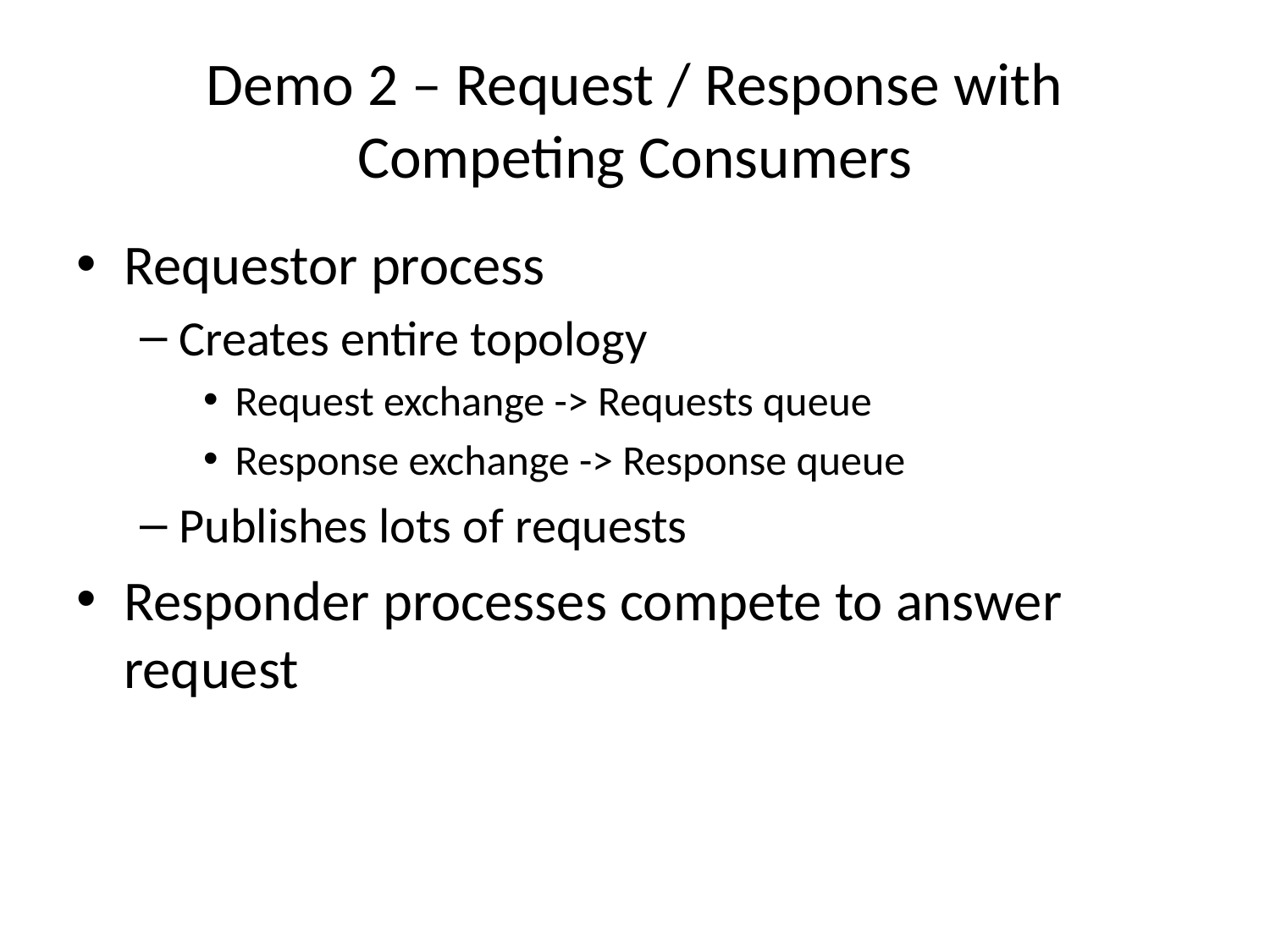

# Demo 2 – Request / Response with Competing Consumers
Requestor process
Creates entire topology
Request exchange -> Requests queue
Response exchange -> Response queue
Publishes lots of requests
Responder processes compete to answer request